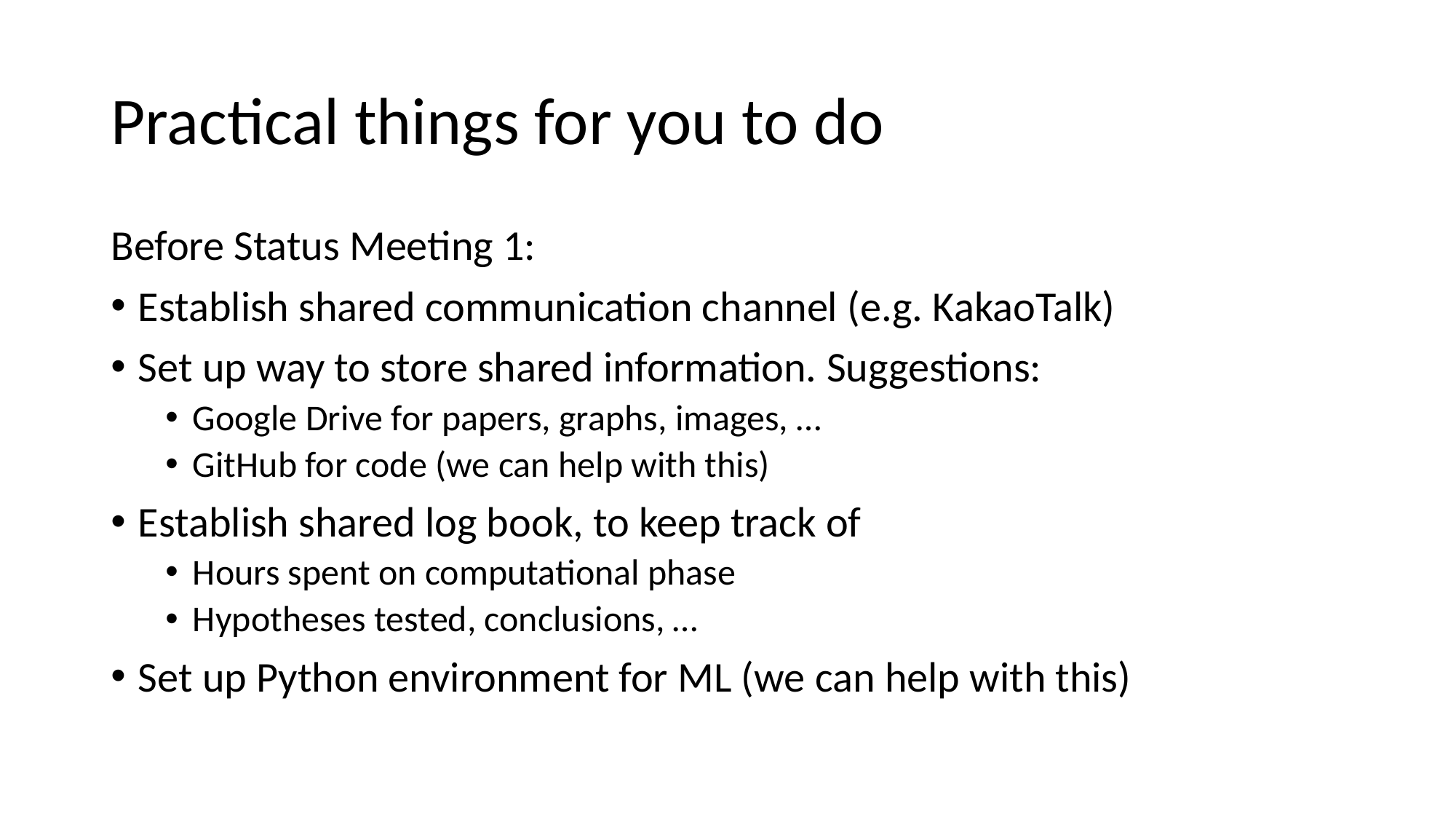

# Practical things for you to do
Before Status Meeting 1:
Establish shared communication channel (e.g. KakaoTalk)
Set up way to store shared information. Suggestions:
Google Drive for papers, graphs, images, …
GitHub for code (we can help with this)
Establish shared log book, to keep track of
Hours spent on computational phase
Hypotheses tested, conclusions, …
Set up Python environment for ML (we can help with this)